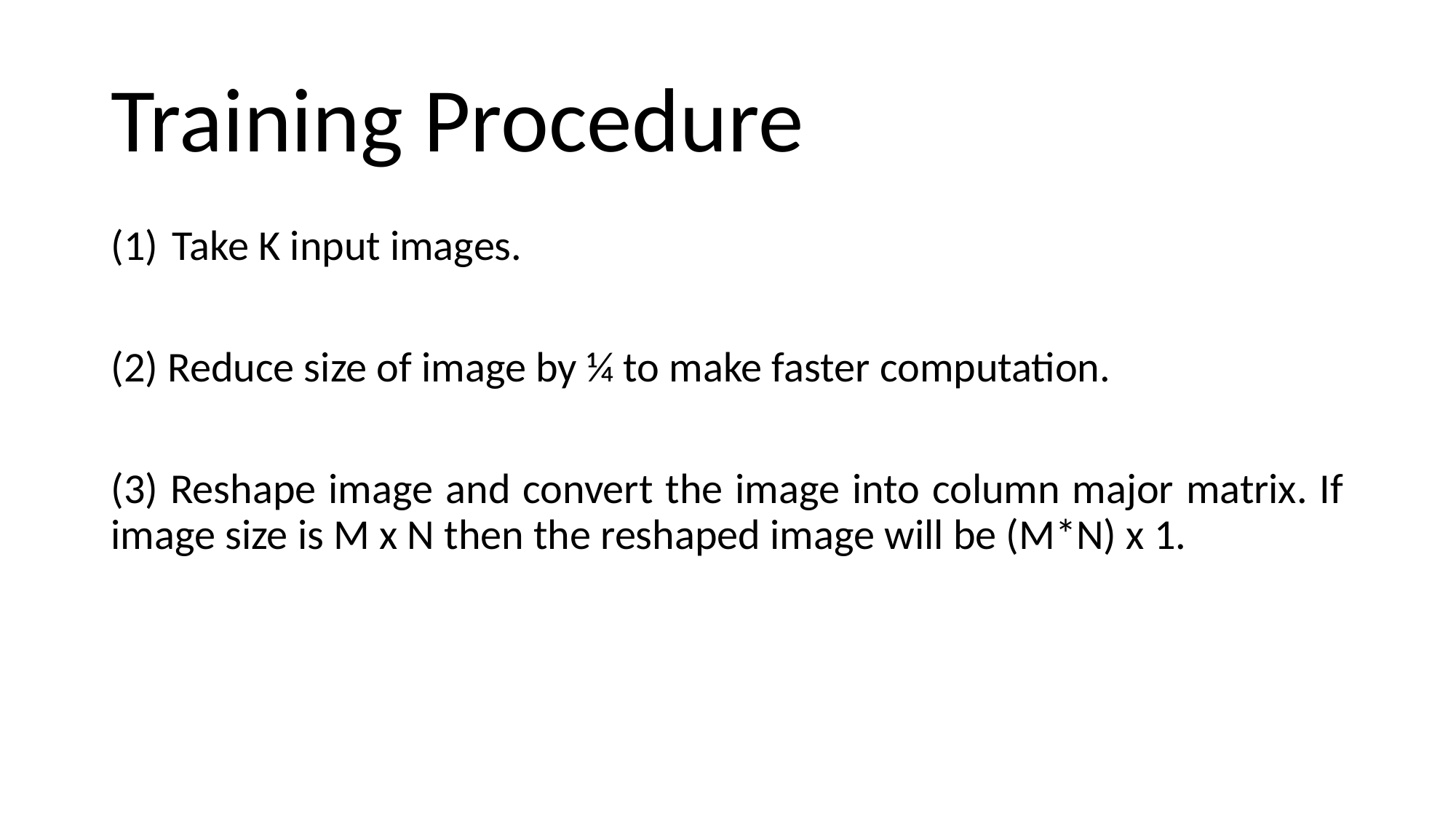

# Training Procedure
Take K input images.

(2) Reduce size of image by ¼ to make faster computation.

(3) Reshape image and convert the image into column major matrix. If image size is M x N then the reshaped image will be (M*N) x 1.